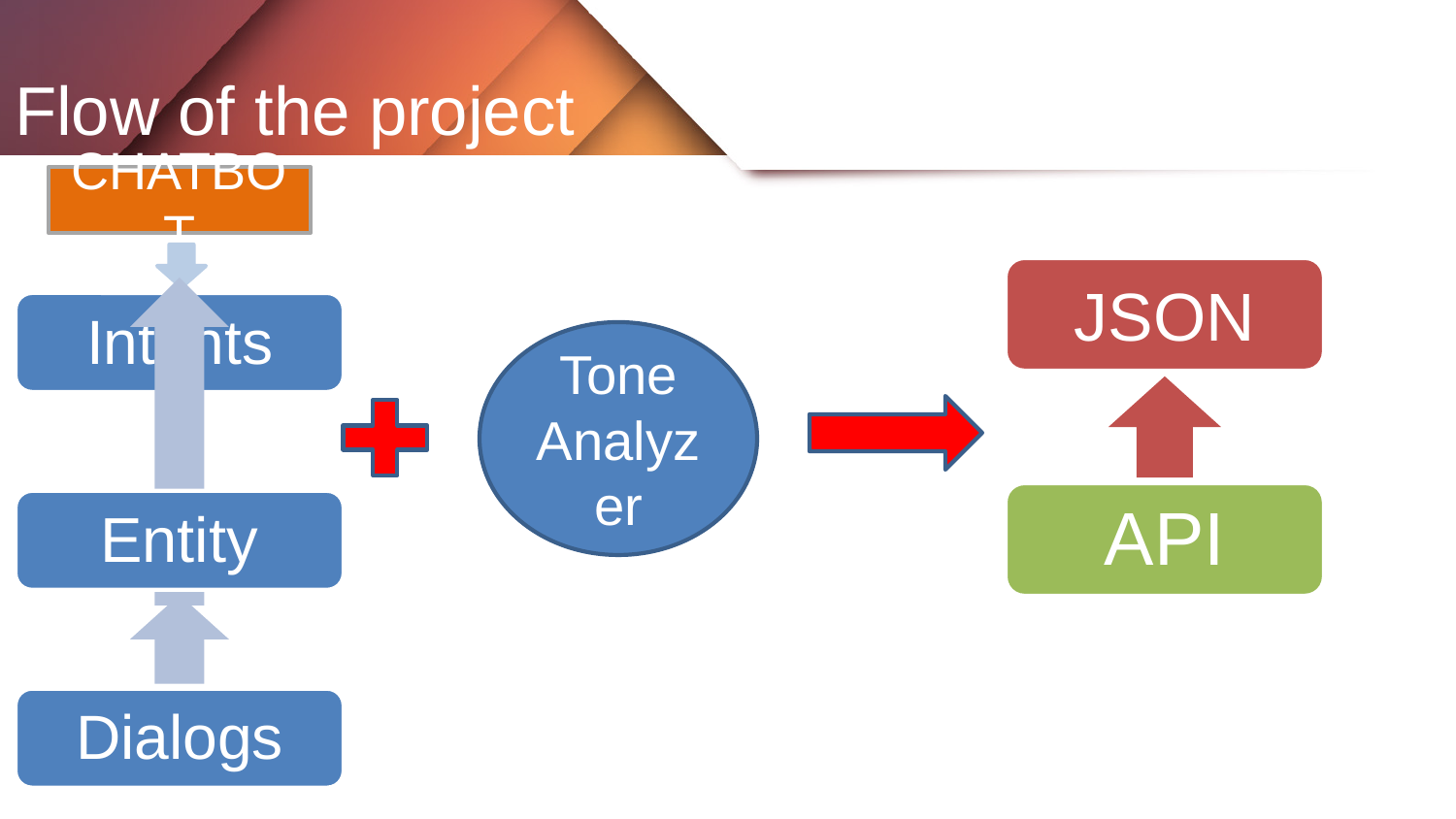

# Flow of the project
CHATBOT

JSON
API
Intents
Entity
Dialogs
Tone Analyzer